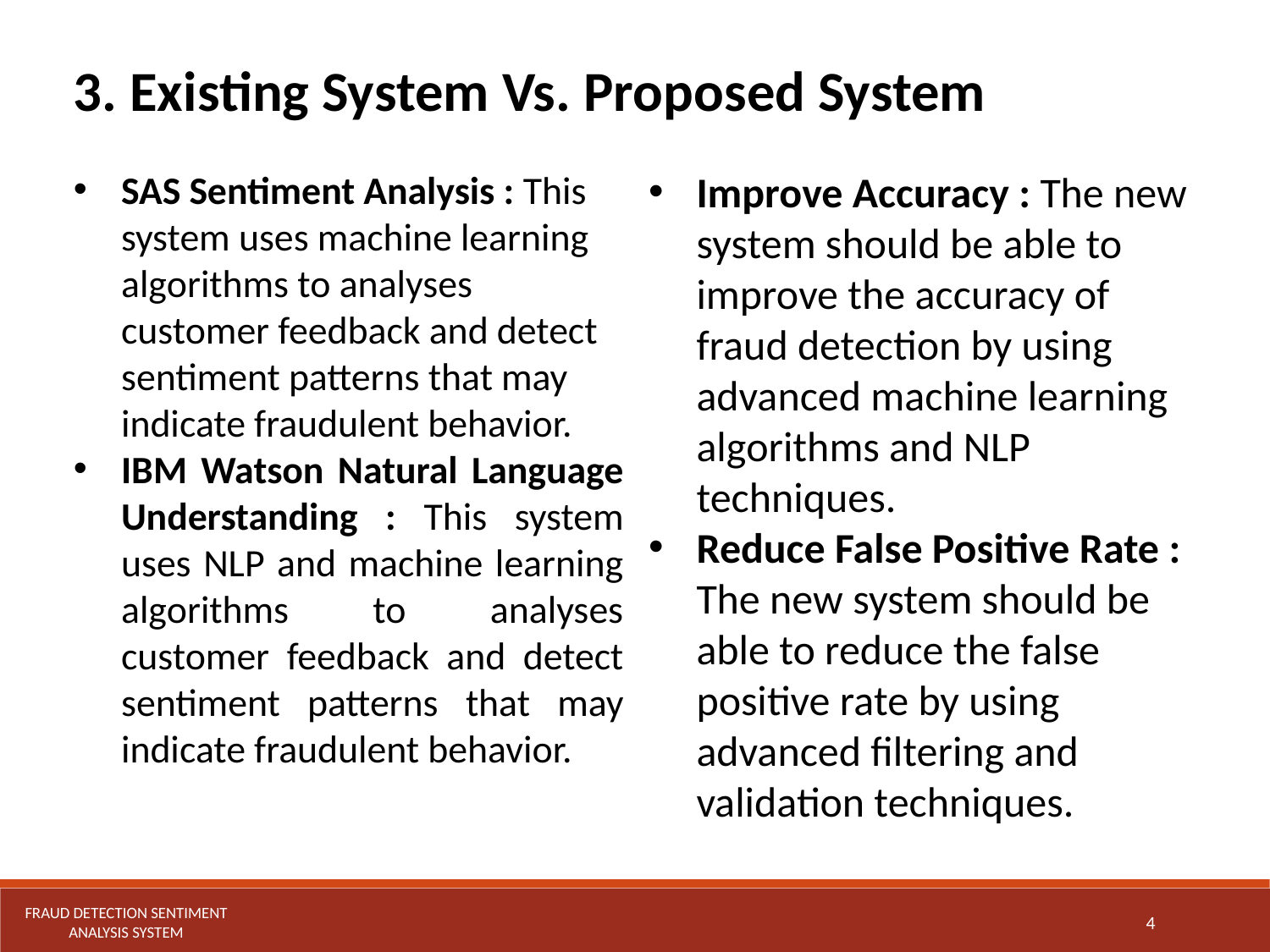

3. Existing System Vs. Proposed System
SAS Sentiment Analysis : This system uses machine learning algorithms to analyses customer feedback and detect sentiment patterns that may indicate fraudulent behavior.
IBM Watson Natural Language Understanding : This system uses NLP and machine learning algorithms to analyses customer feedback and detect sentiment patterns that may indicate fraudulent behavior.
Improve Accuracy : The new system should be able to improve the accuracy of fraud detection by using advanced machine learning algorithms and NLP techniques.
Reduce False Positive Rate : The new system should be able to reduce the false positive rate by using advanced filtering and validation techniques.
Fraud Detection Sentiment Analysis System
4